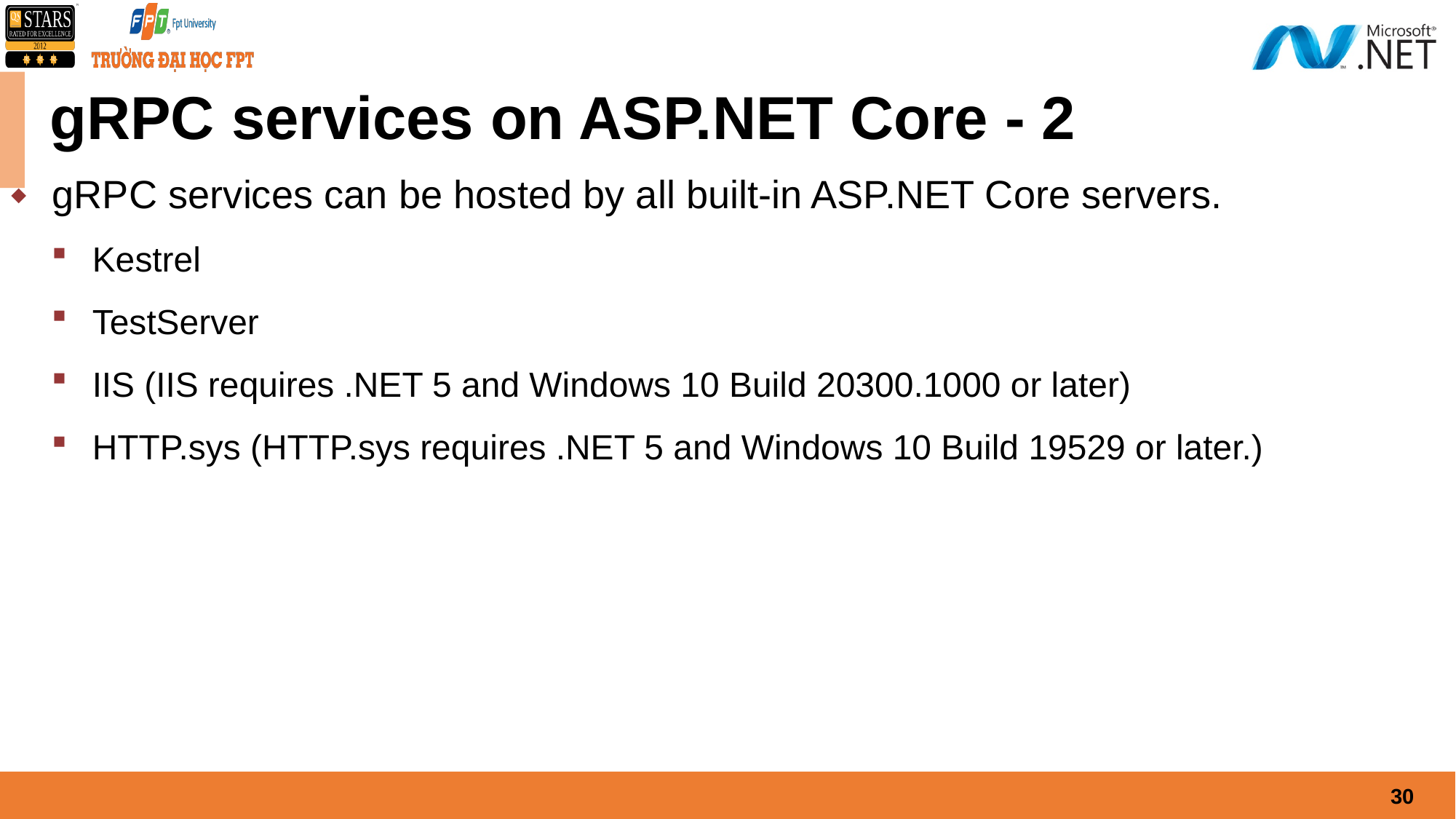

# gRPC services on ASP.NET Core - 2
gRPC services can be hosted by all built-in ASP.NET Core servers.
Kestrel
TestServer
IIS (IIS requires .NET 5 and Windows 10 Build 20300.1000 or later)
HTTP.sys (HTTP.sys requires .NET 5 and Windows 10 Build 19529 or later.)

30